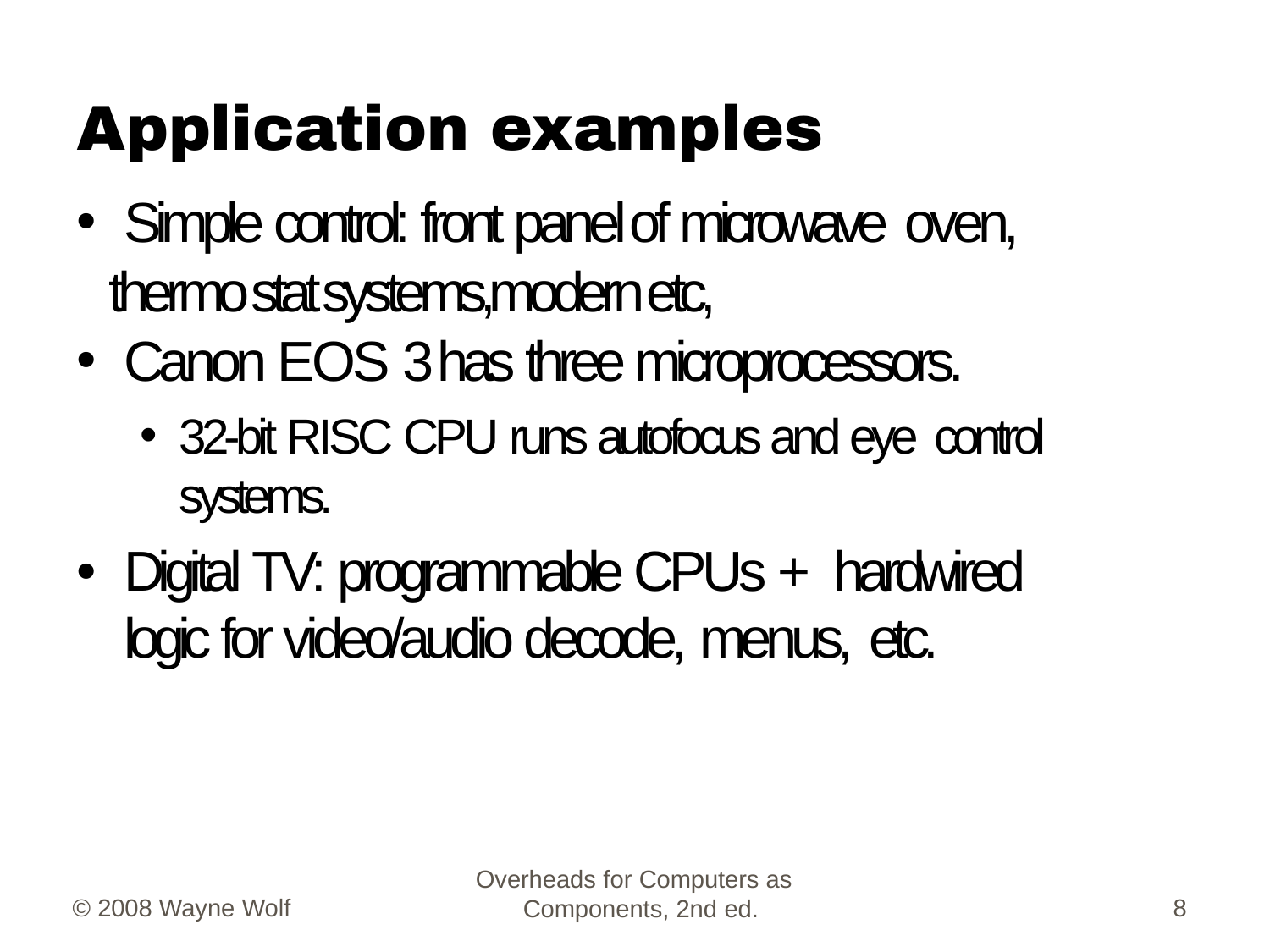

# Application examples
Simple control: front panel of microwave  oven,
   thermo stat systems,modern etc,
Canon EOS 3 has three microprocessors.
32-bit RISC CPU runs autofocus and eye  control systems.
Digital TV: programmable CPUs +  hardwired logic for video/audio decode,  menus, etc.
Overheads for Computers as  Components, 2nd ed.
© 2008 Wayne Wolf
8